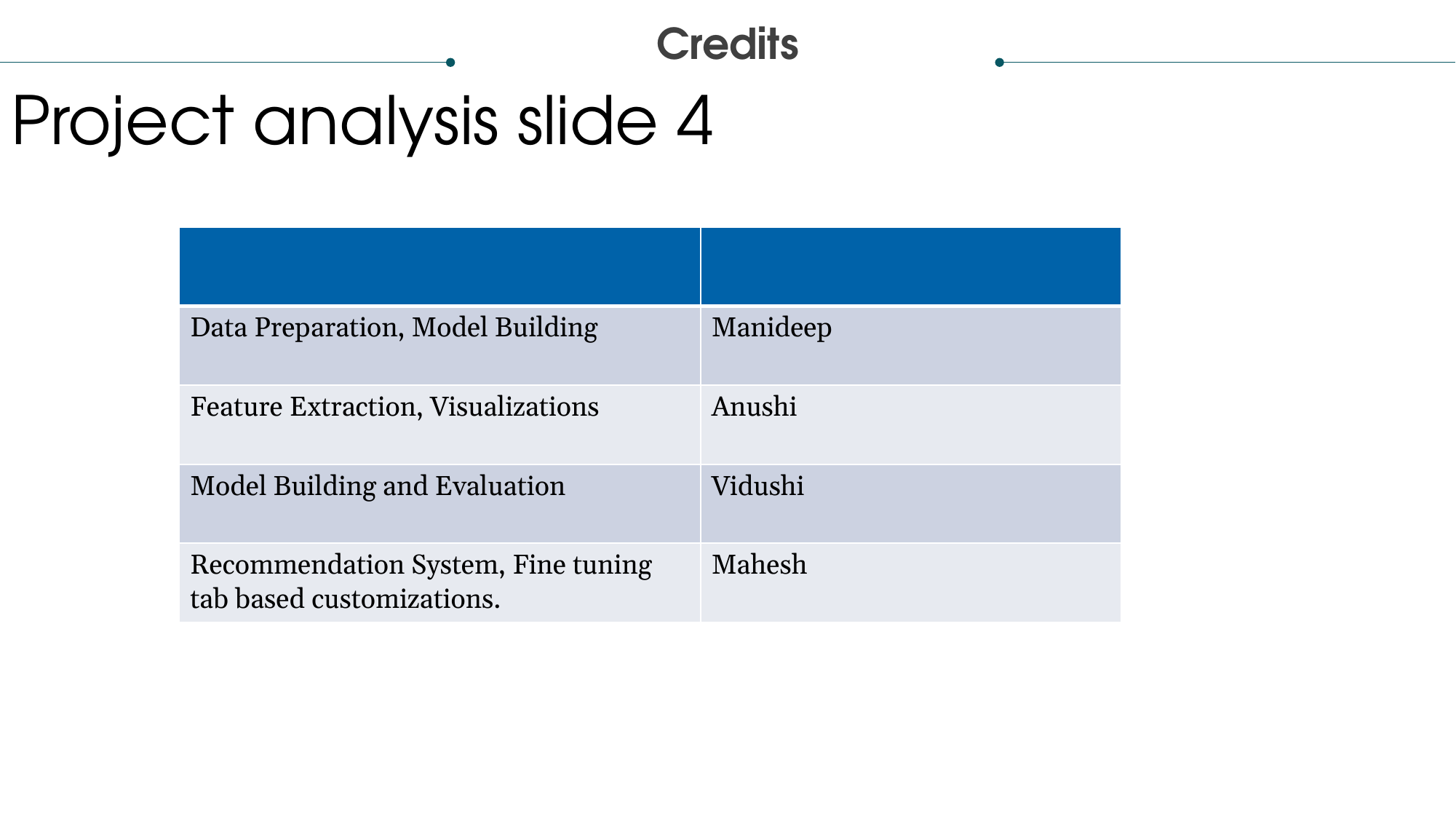

Credits
Project analysis slide 4
|  |  |
| --- | --- |
| Data Preparation, Model Building | Manideep |
| Feature Extraction, Visualizations | Anushi |
| Model Building and Evaluation | Vidushi |
| Recommendation System, Fine tuning tab based customizations. | Mahesh |